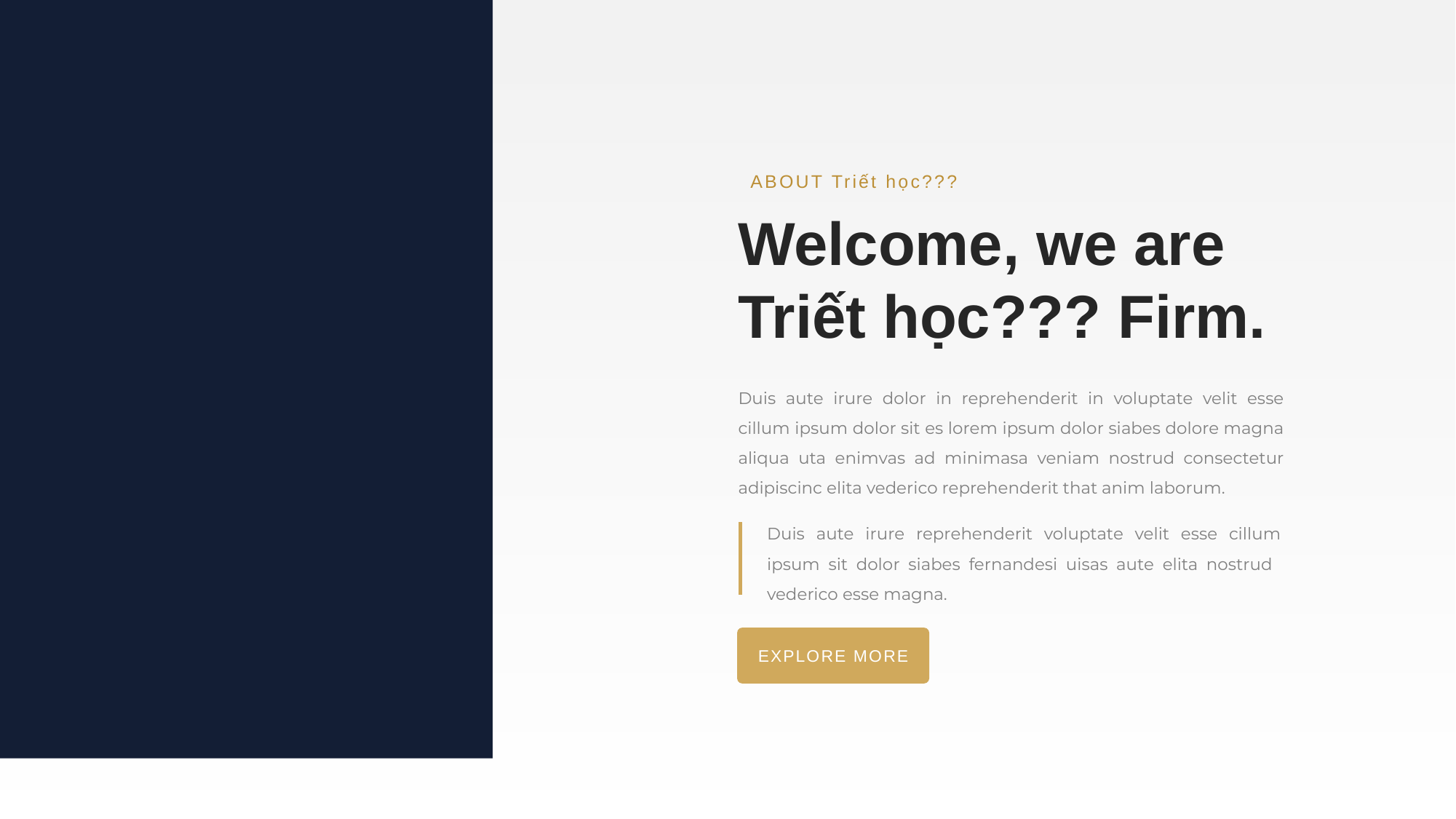

ABOUT Triết học???
Welcome, we are Triết học??? Firm.
Duis aute irure dolor in reprehenderit in voluptate velit esse cillum ipsum dolor sit es lorem ipsum dolor siabes dolore magna aliqua uta enimvas ad minimasa veniam nostrud consectetur adipiscinc elita vederico reprehenderit that anim laborum.
Duis aute irure reprehenderit voluptate velit esse cillum ipsum sit dolor siabes fernandesi uisas aute elita nostrud  vederico esse magna.
EXPLORE MORE